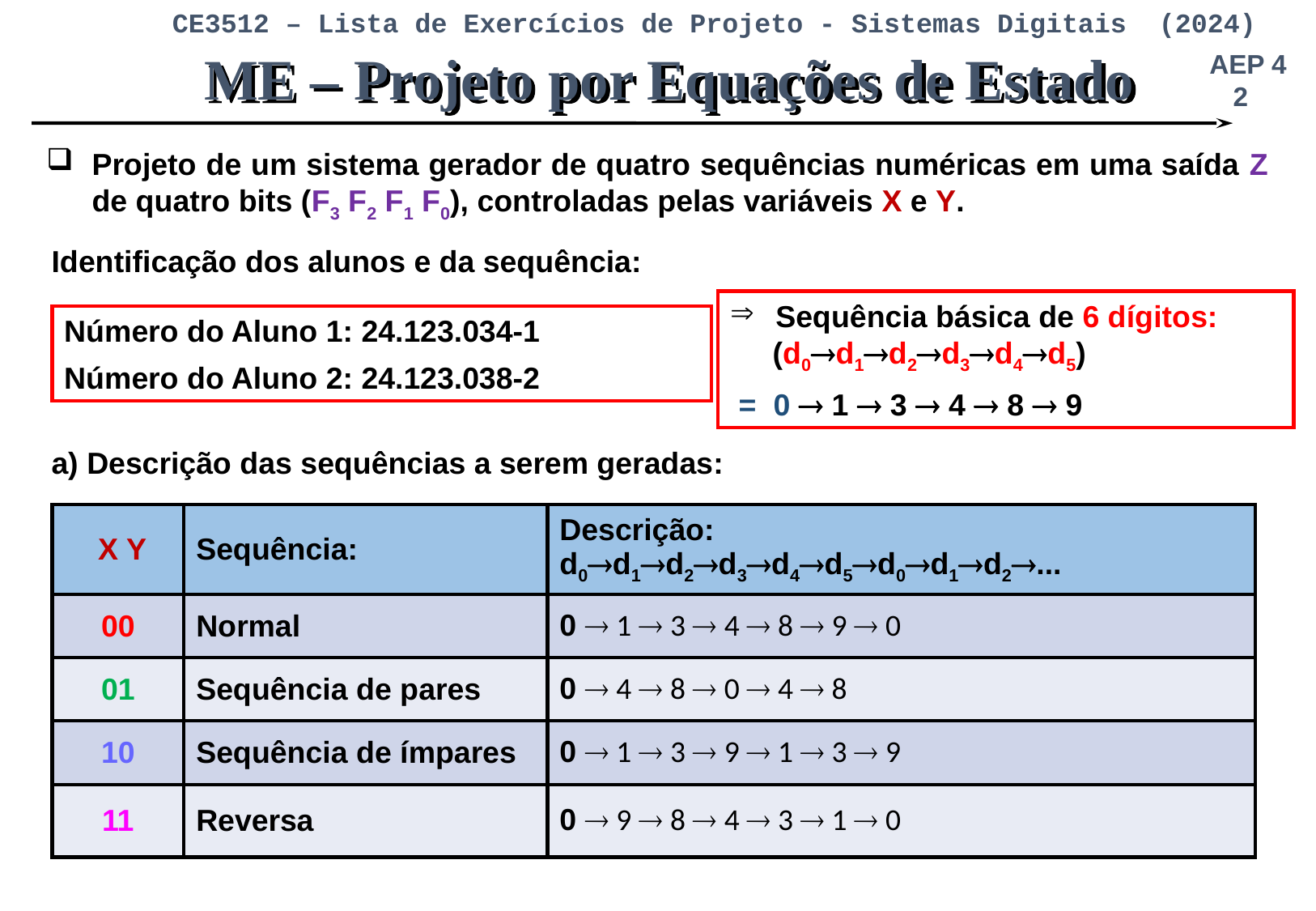

ME – Projeto por Equações de Estado
Projeto de um sistema gerador de quatro sequências numéricas em uma saída Z de quatro bits (F3 F2 F1 F0), controladas pelas variáveis X e Y.
Identificação dos alunos e da sequência:
Sequência básica de 6 dígitos:
     (d0→d1→d2→d3→d4→d5)
 =  0 → 1 → 3 → 4 → 8 → 9
Número do Aluno 1: 24.123.034-1
Número do Aluno 2: 24.123.038-2
a) Descrição das sequências a serem geradas:
| X Y | Sequência: | Descrição: d0→d1→d2→d3→d4→d5→d0→d1→d2→... |
| --- | --- | --- |
| 00 | Normal | 0 → 1 → 3 → 4 → 8 → 9 → 0 |
| 01 | Sequência de pares | 0 → 4 → 8 → 0 → 4 → 8 |
| 10 | Sequência de ímpares | 0 → 1 → 3 → 9 → 1 → 3 → 9 |
| 11 | Reversa | 0 → 9 → 8 → 4 → 3 → 1 → 0 |